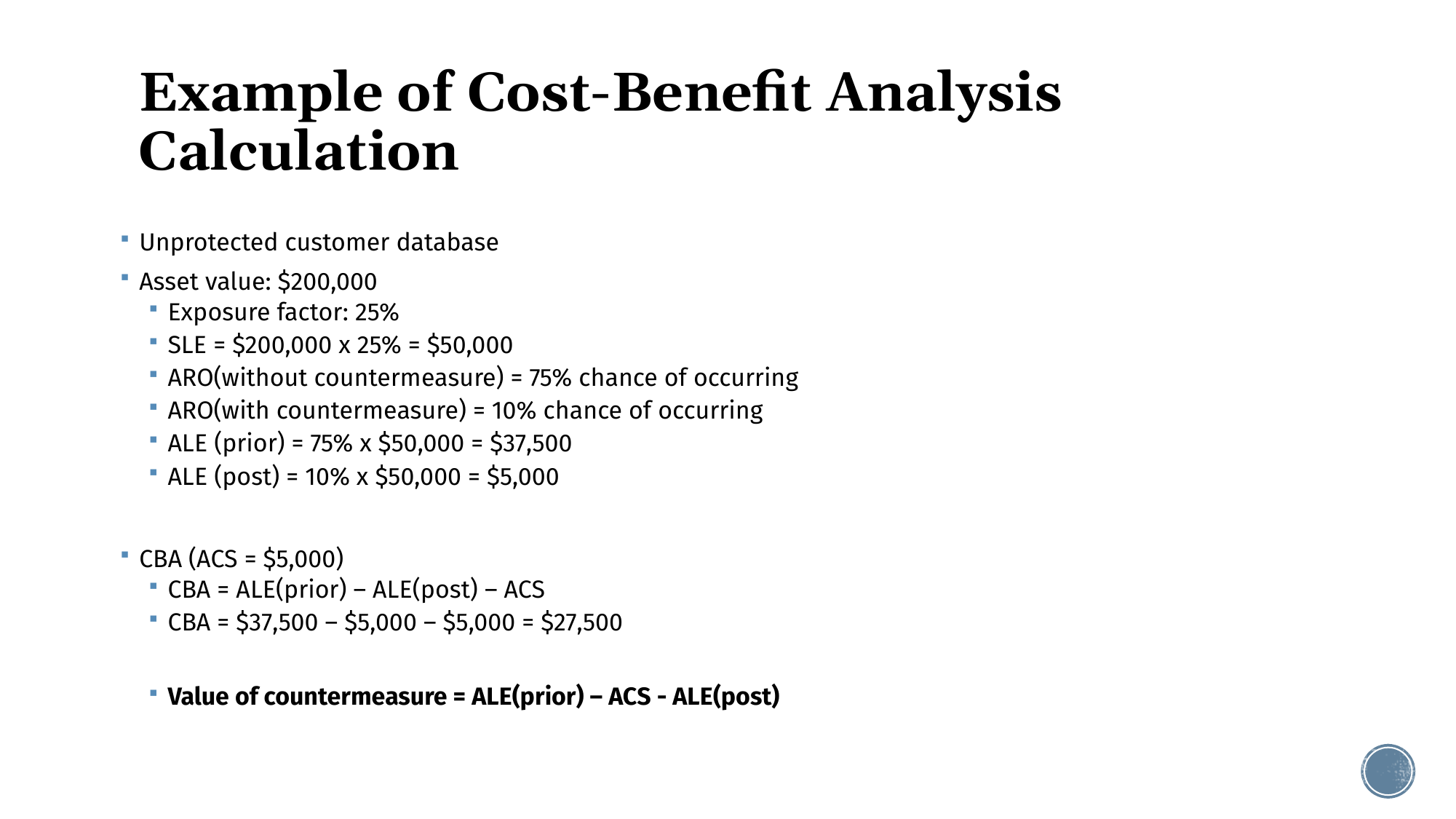

# Example of Cost-Benefit Analysis Calculation

Unprotected customer database
Asset value: $200,000
Exposure factor: 25%
SLE = $200,000 x 25% = $50,000
ARO(without countermeasure) = 75% chance of occurring
ARO(with countermeasure) = 10% chance of occurring
ALE (prior) = 75% x $50,000 = $37,500
ALE (post) = 10% x $50,000 = $5,000

CBA (ACS = $5,000)
CBA = ALE(prior) – ALE(post) – ACS
CBA = $37,500 – $5,000 – $5,000 = $27,500

Value of countermeasure = ALE(prior) – ACS - ALE(post)